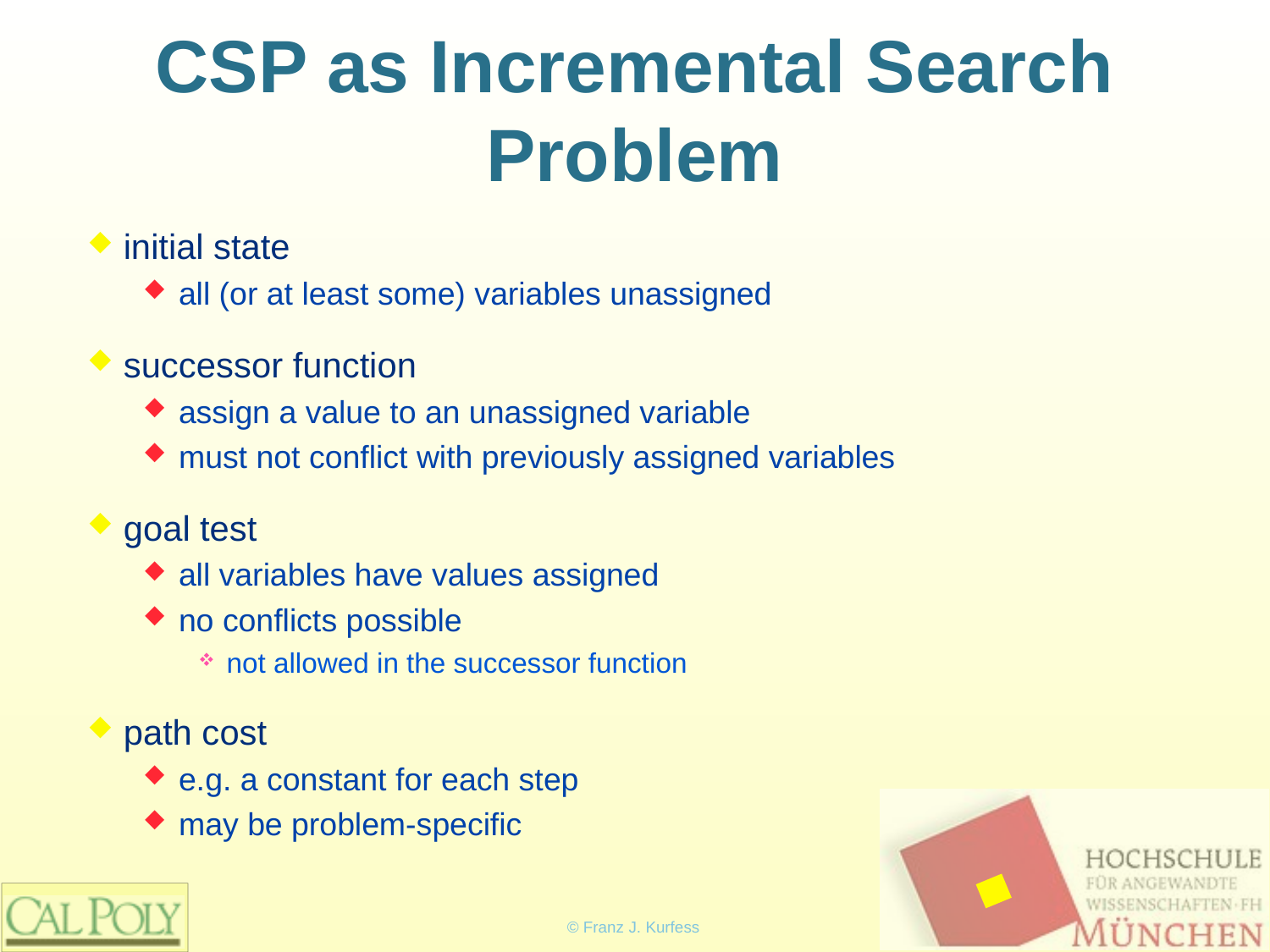

# CSP as Incremental Search Problem
initial state
all (or at least some) variables unassigned
successor function
assign a value to an unassigned variable
must not conflict with previously assigned variables
goal test
all variables have values assigned
no conflicts possible
not allowed in the successor function
path cost
e.g. a constant for each step
may be problem-specific
44